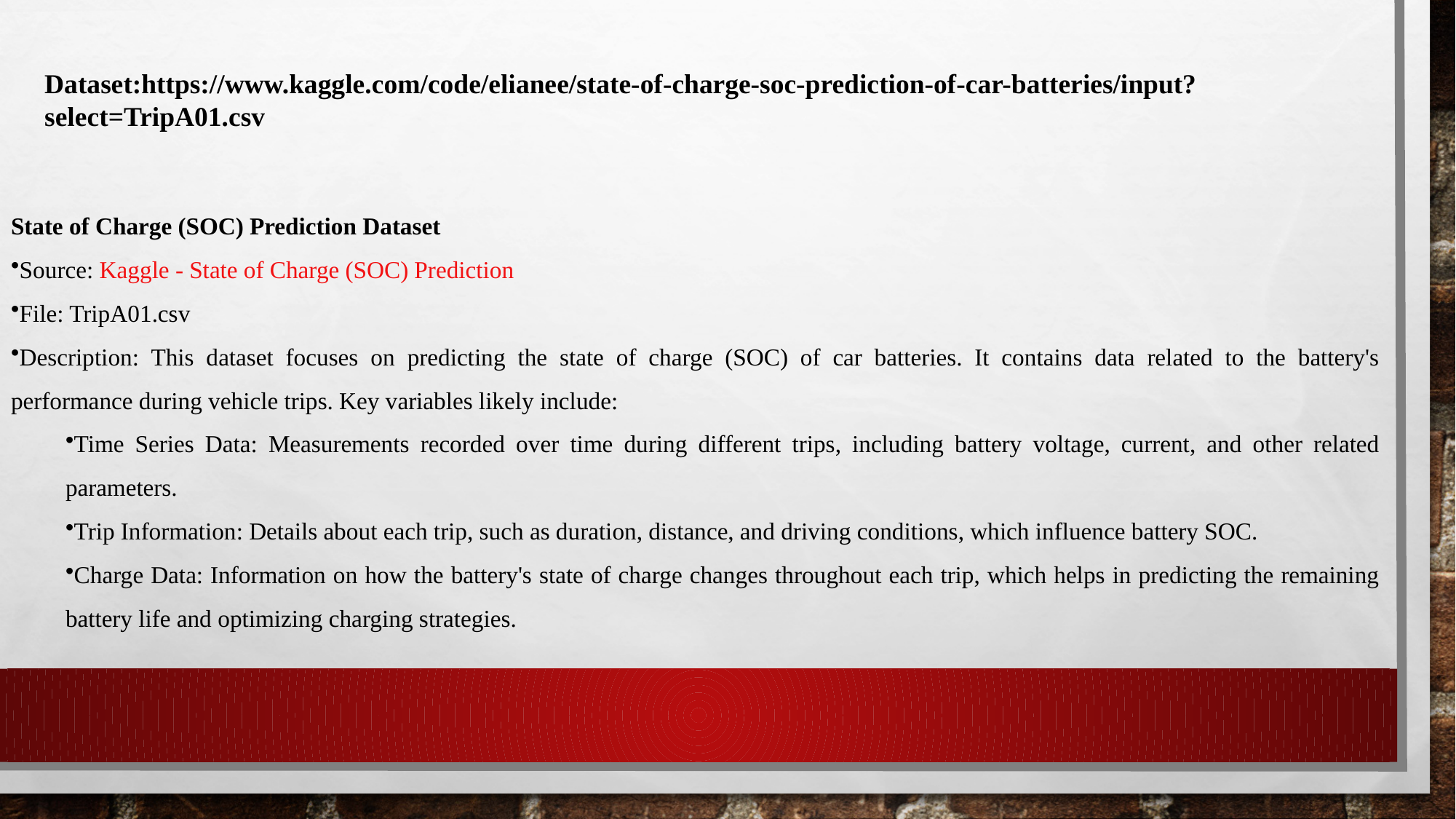

Dataset:https://www.kaggle.com/code/elianee/state-of-charge-soc-prediction-of-car-batteries/input?select=TripA01.csv
State of Charge (SOC) Prediction Dataset
Source: Kaggle - State of Charge (SOC) Prediction
File: TripA01.csv
Description: This dataset focuses on predicting the state of charge (SOC) of car batteries. It contains data related to the battery's performance during vehicle trips. Key variables likely include:
Time Series Data: Measurements recorded over time during different trips, including battery voltage, current, and other related parameters.
Trip Information: Details about each trip, such as duration, distance, and driving conditions, which influence battery SOC.
Charge Data: Information on how the battery's state of charge changes throughout each trip, which helps in predicting the remaining battery life and optimizing charging strategies.